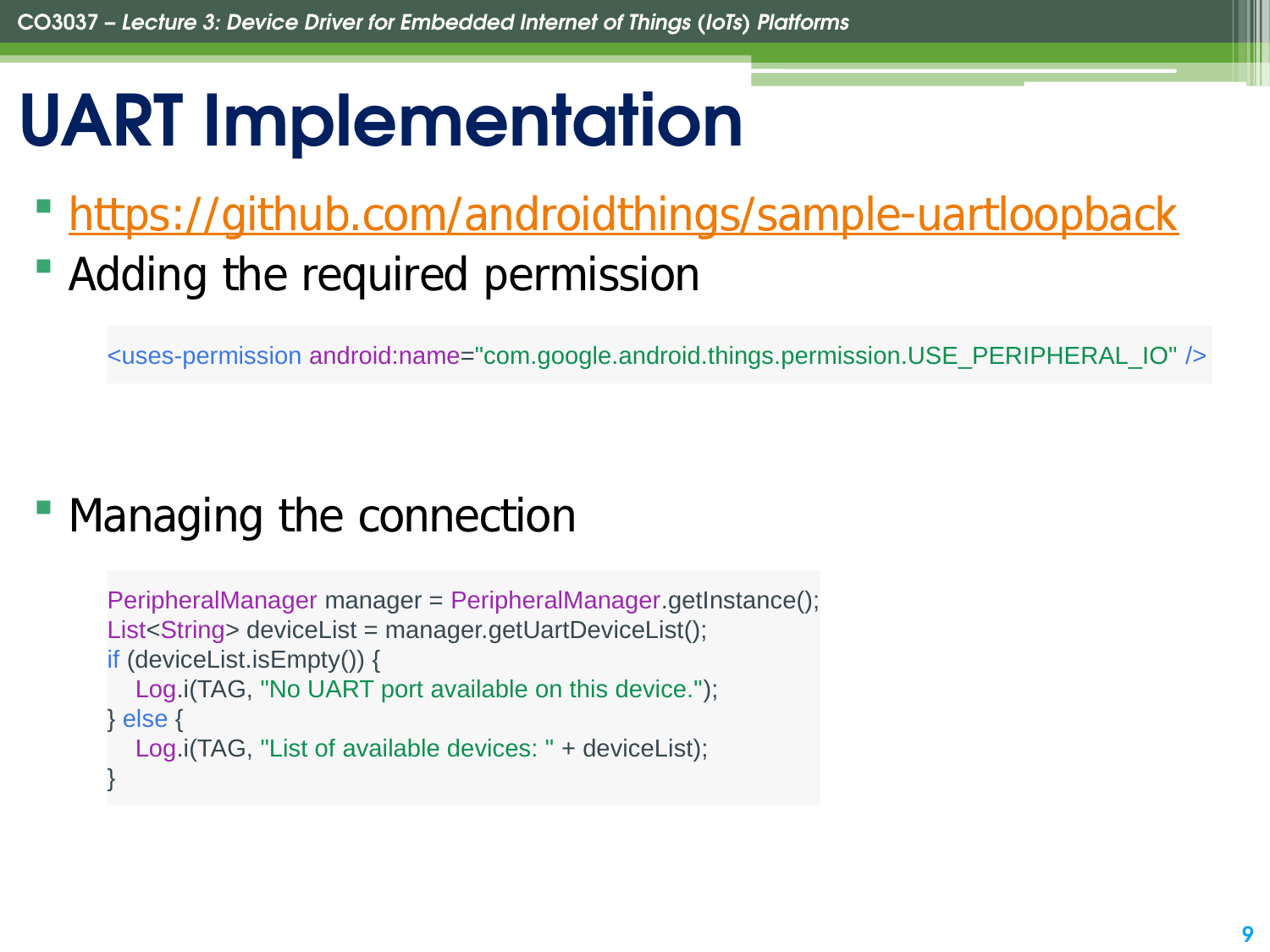

# UART Implementation
https://github.com/androidthings/sample-uartloopback
Adding the required permission

Managing the connection
<uses-permission android:name="com.google.android.things.permission.USE_PERIPHERAL_IO" />
PeripheralManager manager = PeripheralManager.getInstance();
List<String> deviceList = manager.getUartDeviceList();
if (deviceList.isEmpty()) {
    Log.i(TAG, "No UART port available on this device.");
} else {
    Log.i(TAG, "List of available devices: " + deviceList);
}